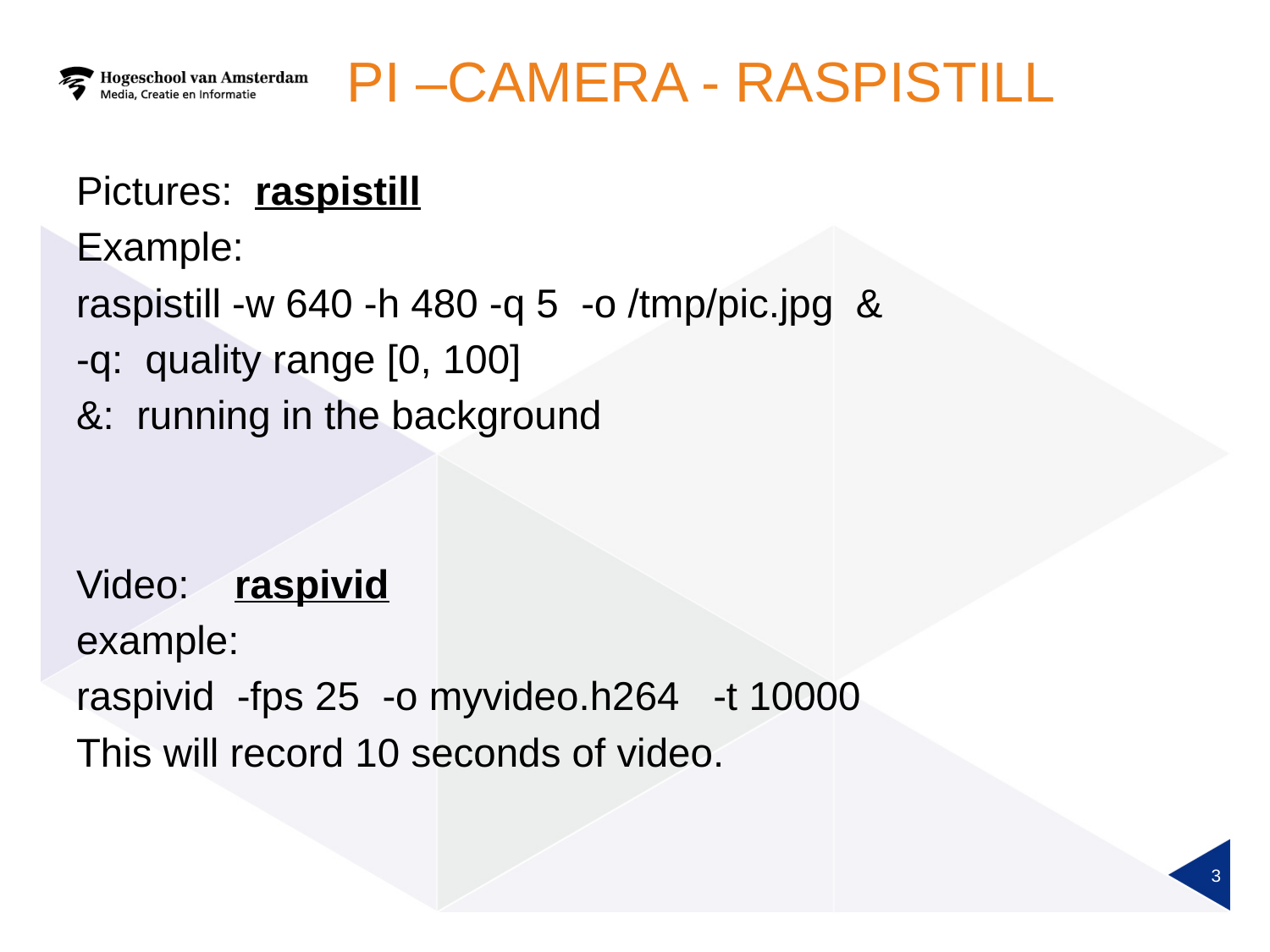

# Pi –Camera - raspistill
Pictures:  raspistill
Example:
raspistill -w 640 -h 480 -q 5  -o /tmp/pic.jpg  &
-q:  quality range [0, 100]
&:  running in the background

Video:    raspivid
example:
raspivid  -fps 25  -o myvideo.h264   -t 10000
This will record 10 seconds of video.
3